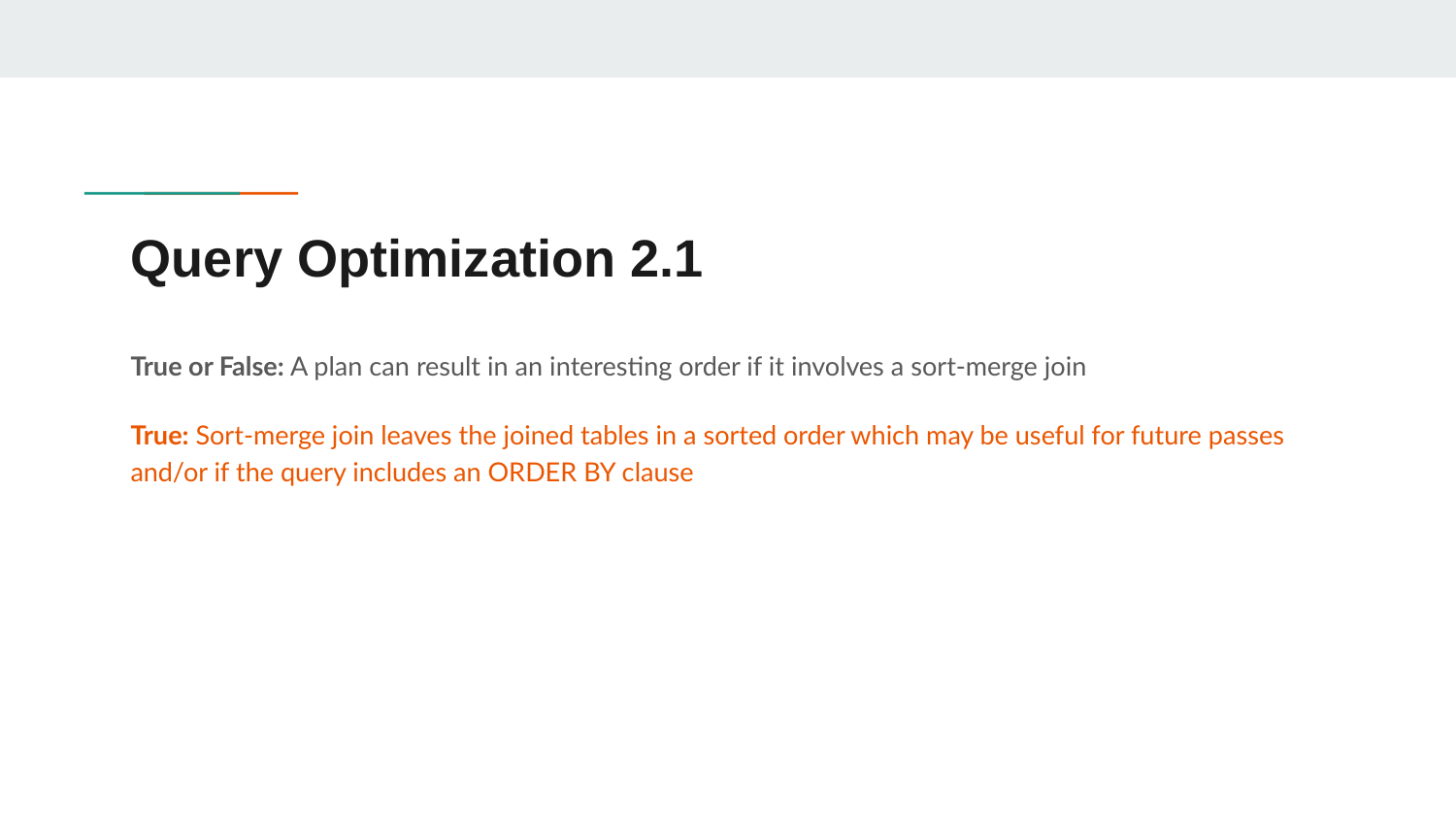

# Query Optimization 2.1
True or False: A plan can result in an interesting order if it involves a sort-merge join
True: Sort-merge join leaves the joined tables in a sorted order which may be useful for future passes and/or if the query includes an ORDER BY clause